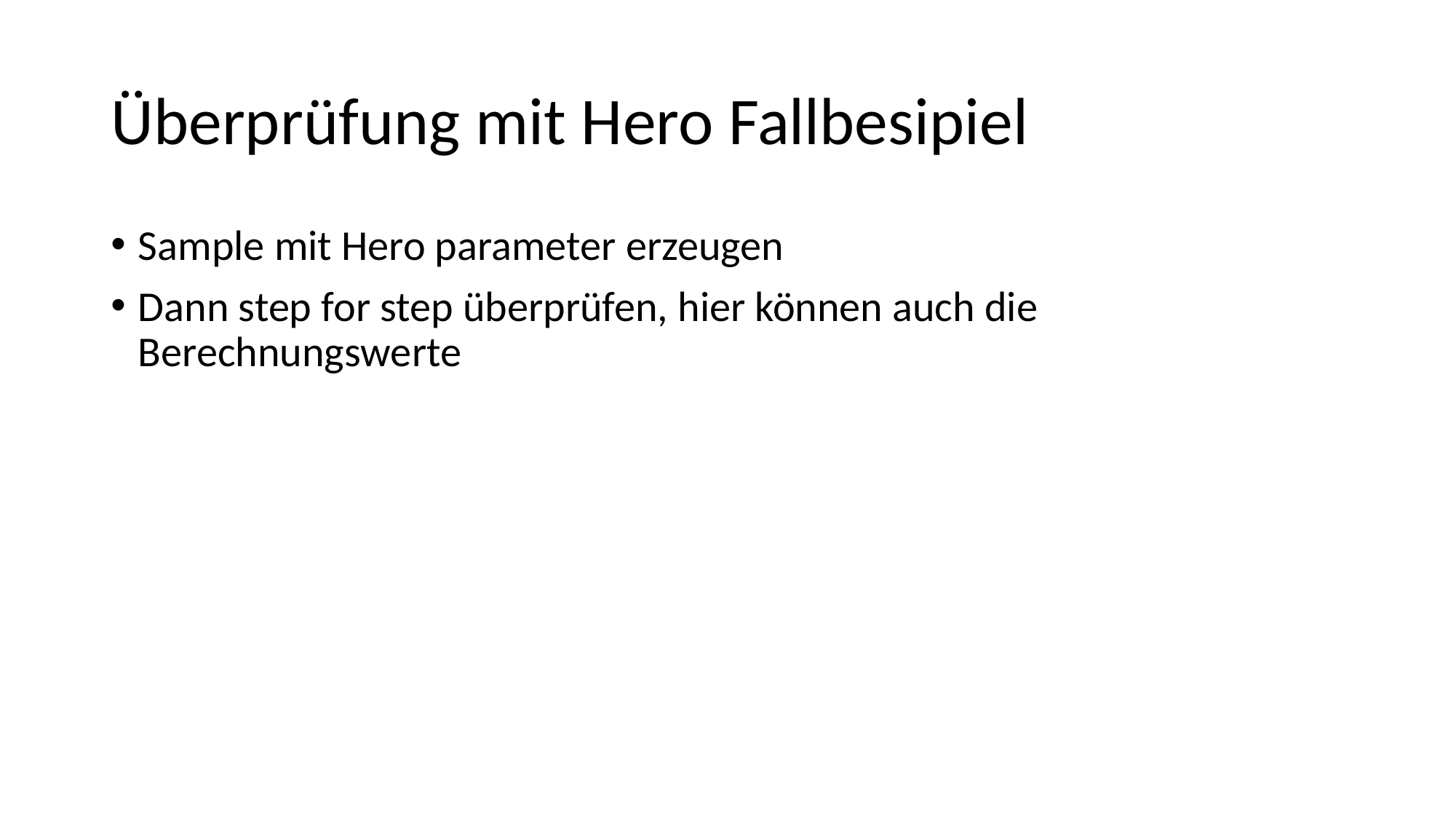

# Überprüfung mit Hero Fallbesipiel
Sample mit Hero parameter erzeugen
Dann step for step überprüfen, hier können auch die Berechnungswerte